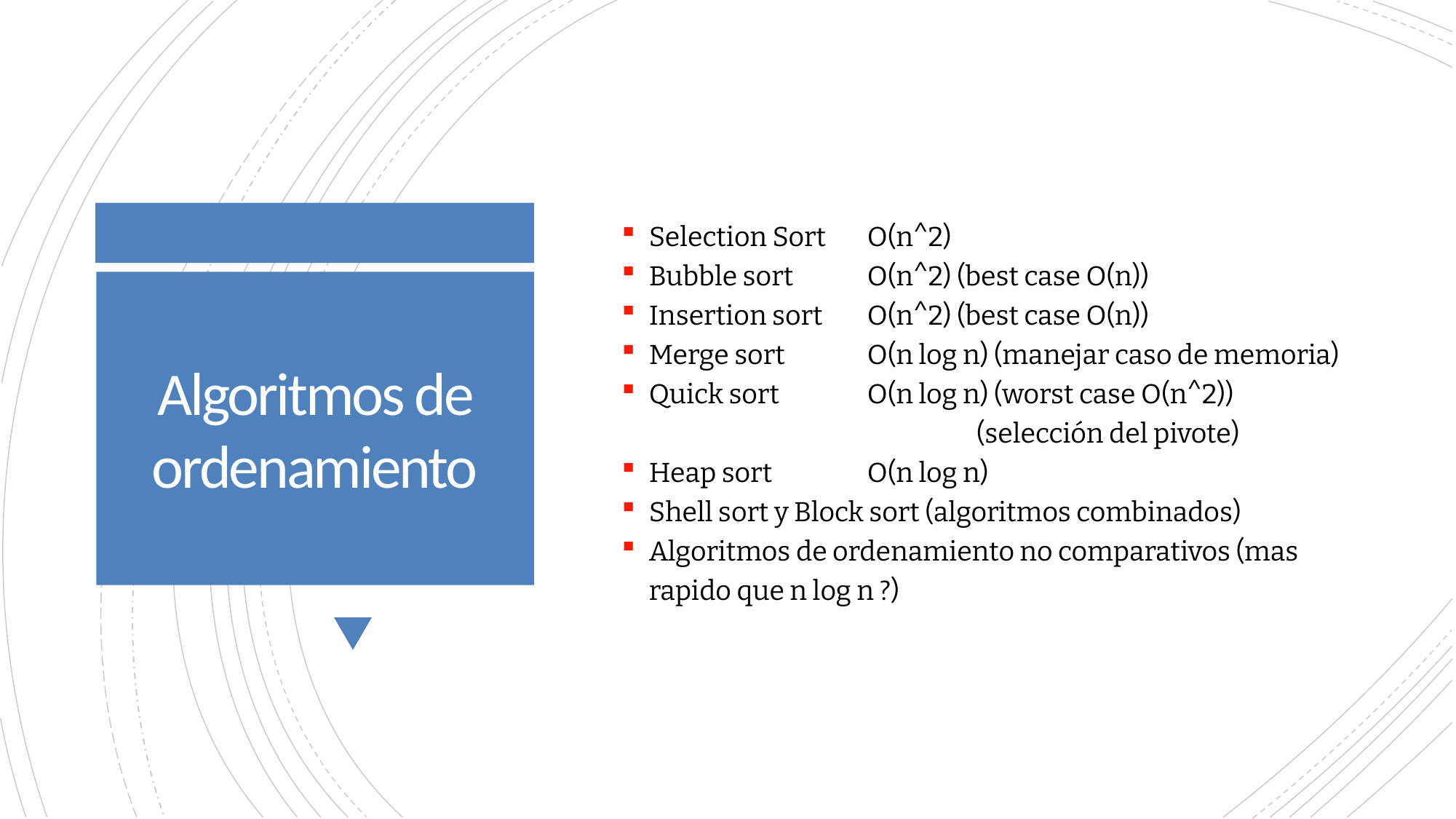

Selection Sort 	O(n^2)
Bubble sort 	O(n^2) (best case O(n))
Insertion sort 	O(n^2) (best case O(n))
Merge sort 	O(n log n) (manejar caso de memoria)
Quick sort  	O(n log n) (worst case O(n^2)) 				(selección del pivote)
Heap sort	O(n log n)
Shell sort y Block sort (algoritmos combinados)
Algoritmos de ordenamiento no comparativos (mas rapido que n log n ?)
Algoritmos de ordenamiento